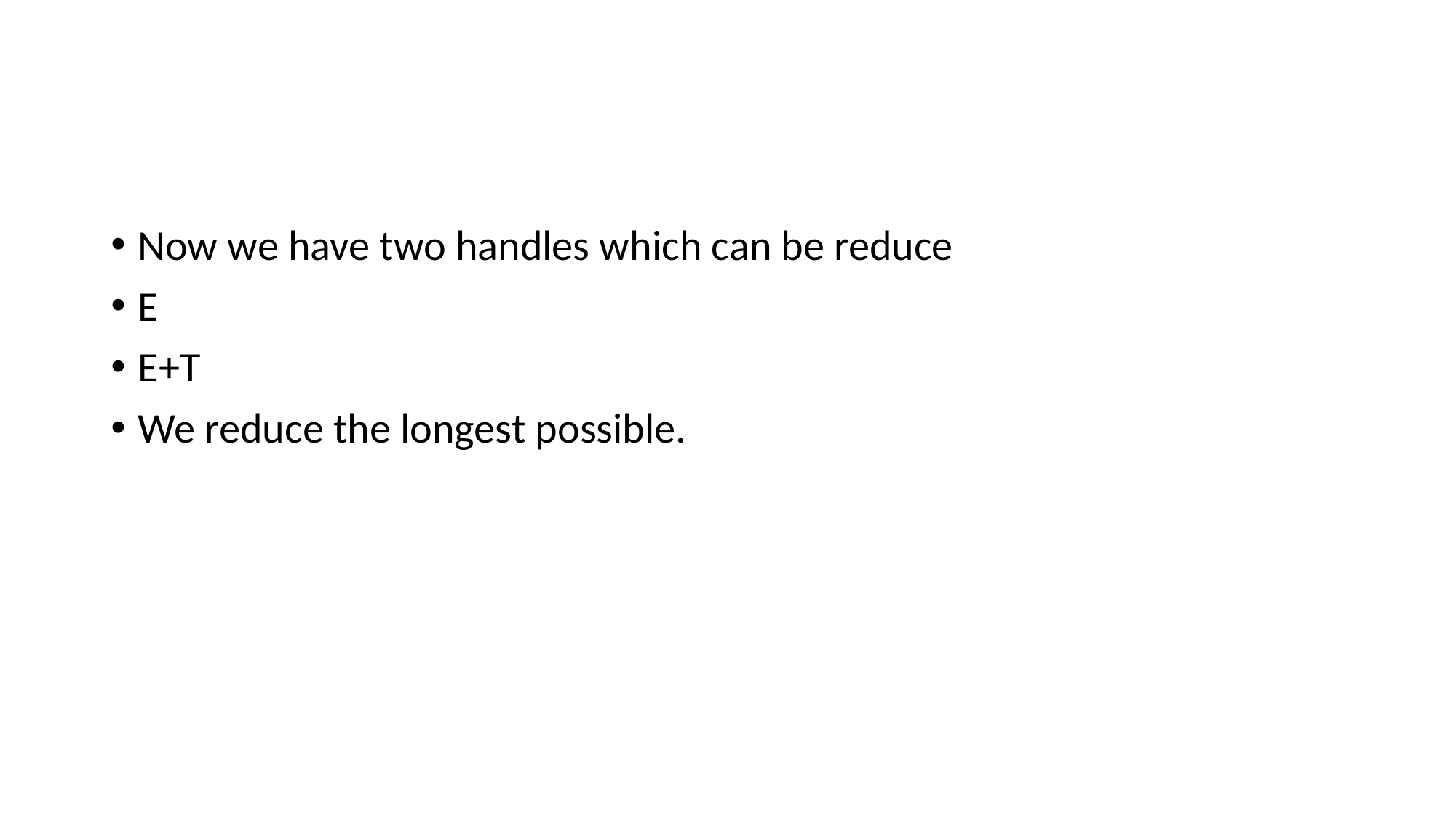

#
Now we have two handles which can be reduce
E
E+T
We reduce the longest possible.